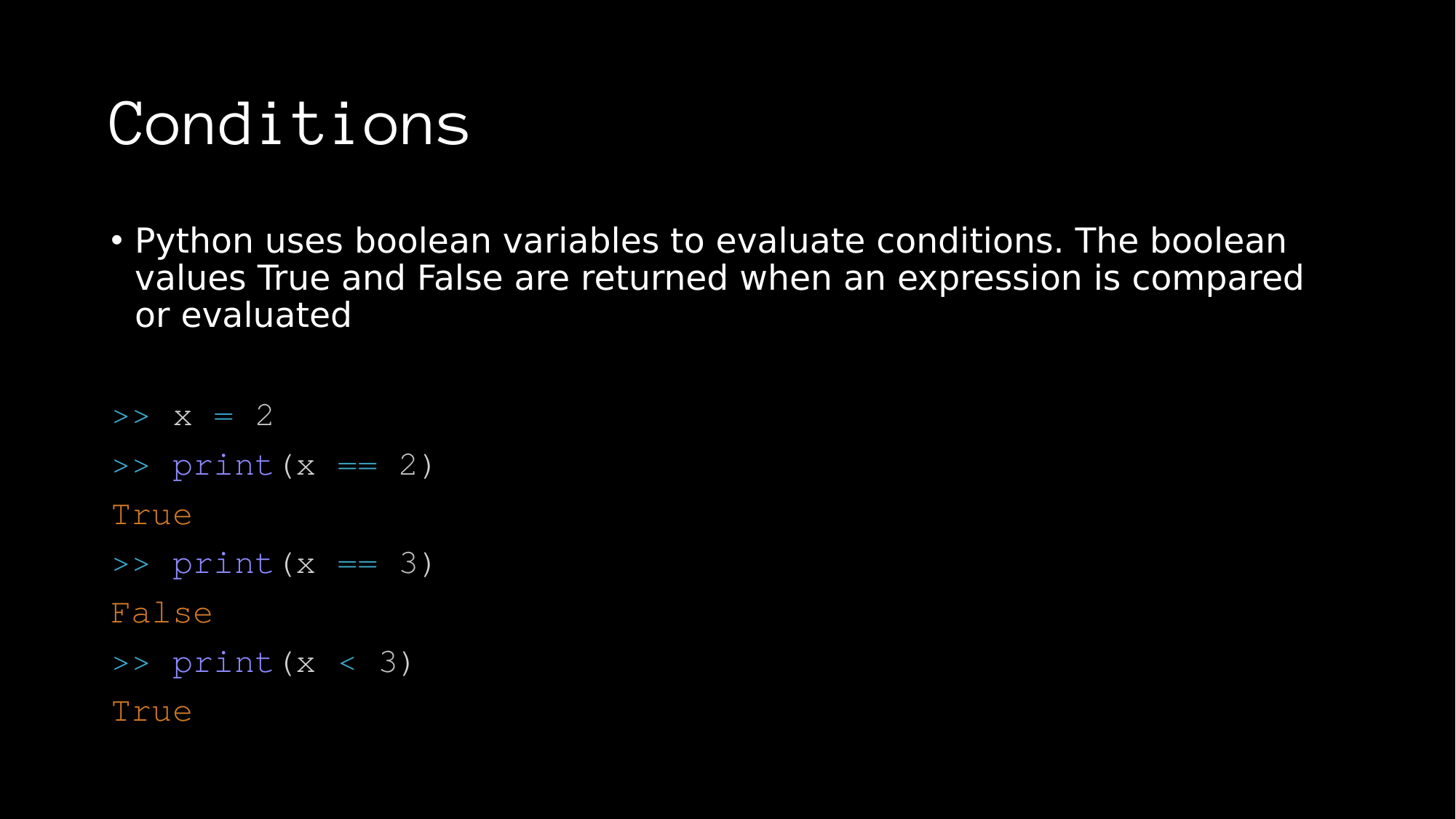

# Conditions
Python uses boolean variables to evaluate conditions. The boolean values True and False are returned when an expression is compared or evaluated

>> x = 2
>> print(x == 2)
True
>> print(x == 3)
False
>> print(x < 3)
True